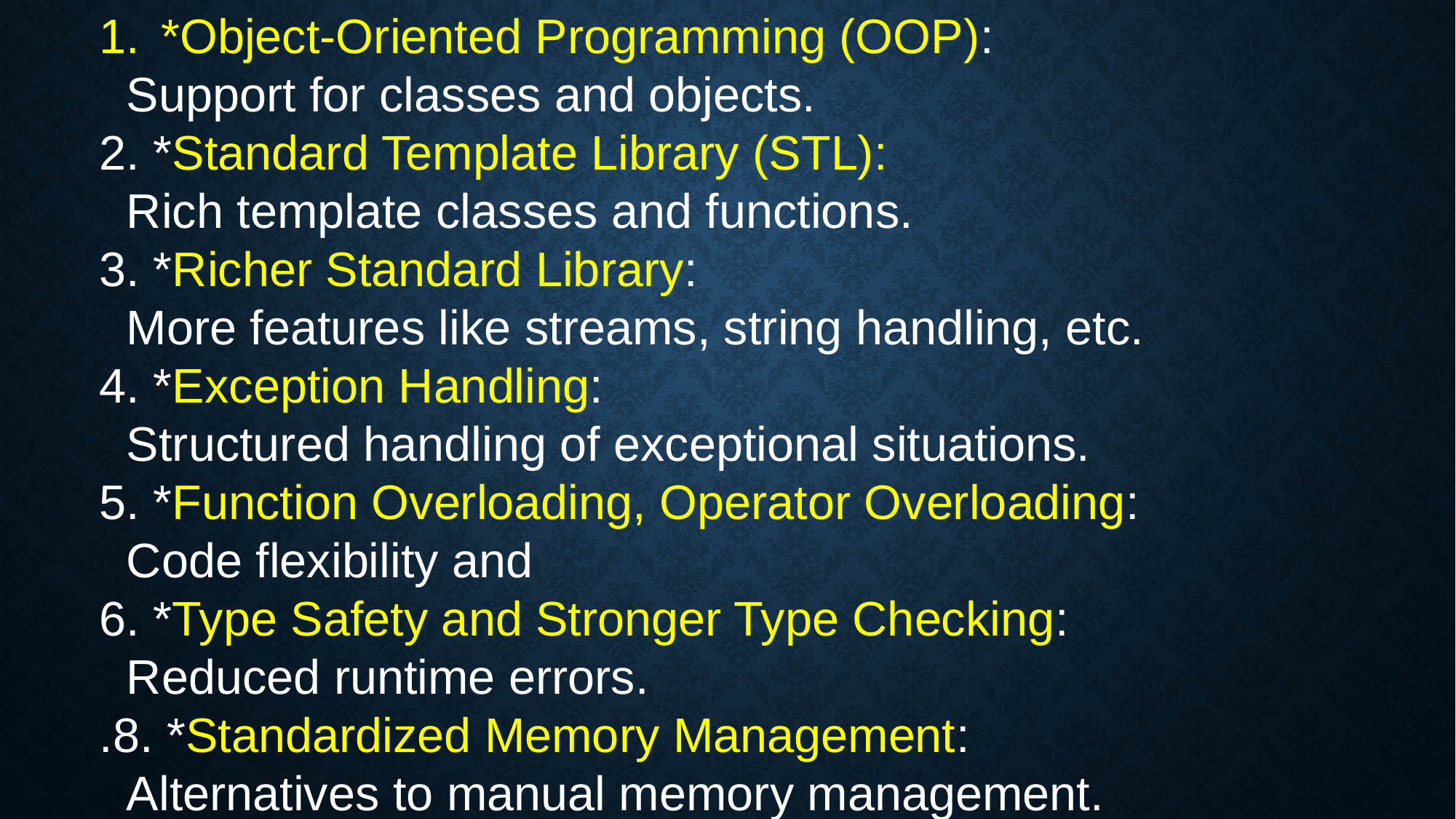

*Object-Oriented Programming (OOP):
  Support for classes and objects.
2. *Standard Template Library (STL):
  Rich template classes and functions.
3. *Richer Standard Library:
  More features like streams, string handling, etc.
4. *Exception Handling:
  Structured handling of exceptional situations.
5. *Function Overloading, Operator Overloading:
  Code flexibility and
6. *Type Safety and Stronger Type Checking:
  Reduced runtime errors.
.8. *Standardized Memory Management:
  Alternatives to manual memory management.